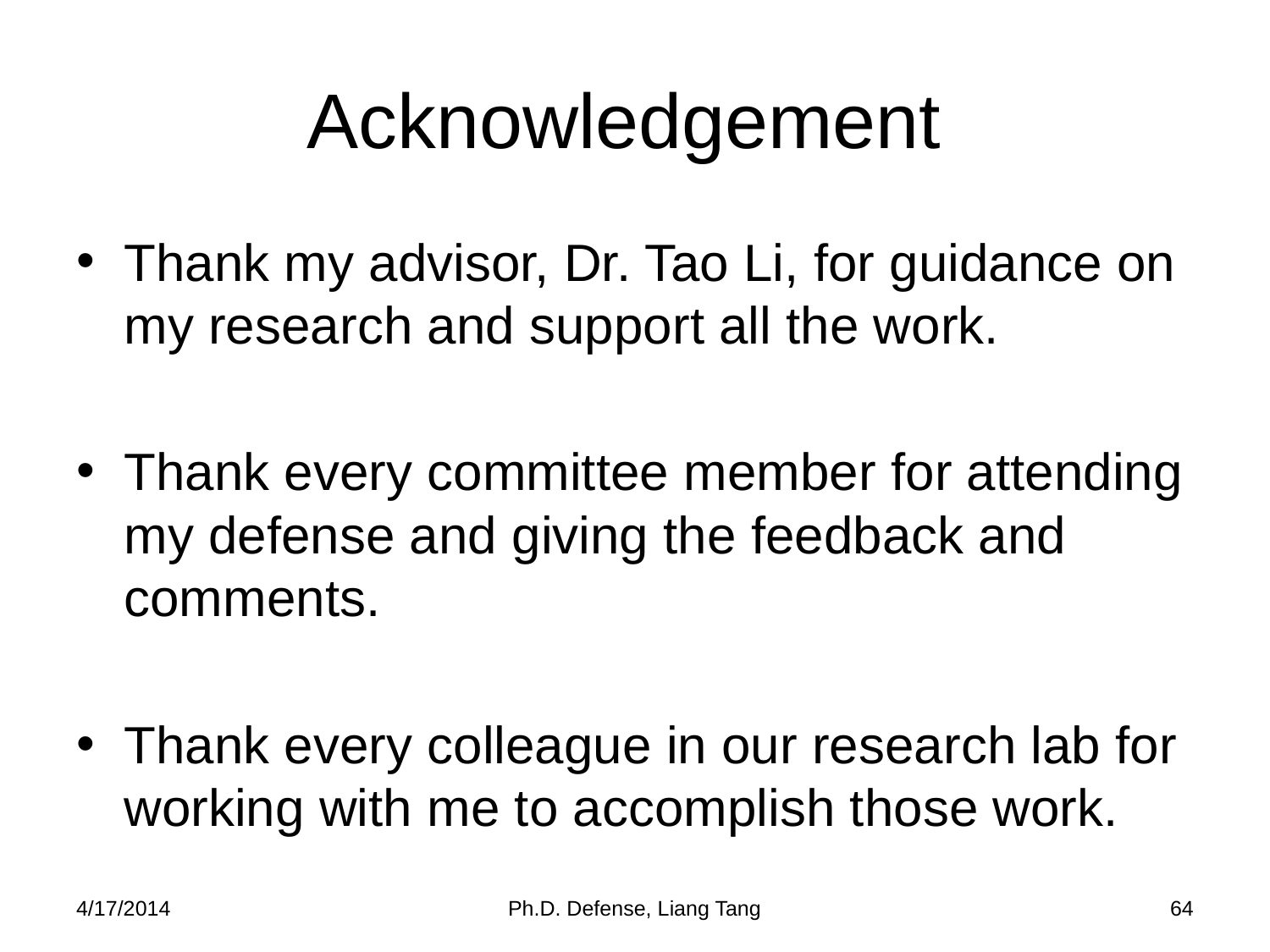

# Acknowledgement
Thank my advisor, Dr. Tao Li, for guidance on my research and support all the work.

Thank every committee member for attending my defense and giving the feedback and comments.

Thank every colleague in our research lab for working with me to accomplish those work.
4/17/2014
Ph.D. Defense, Liang Tang
64